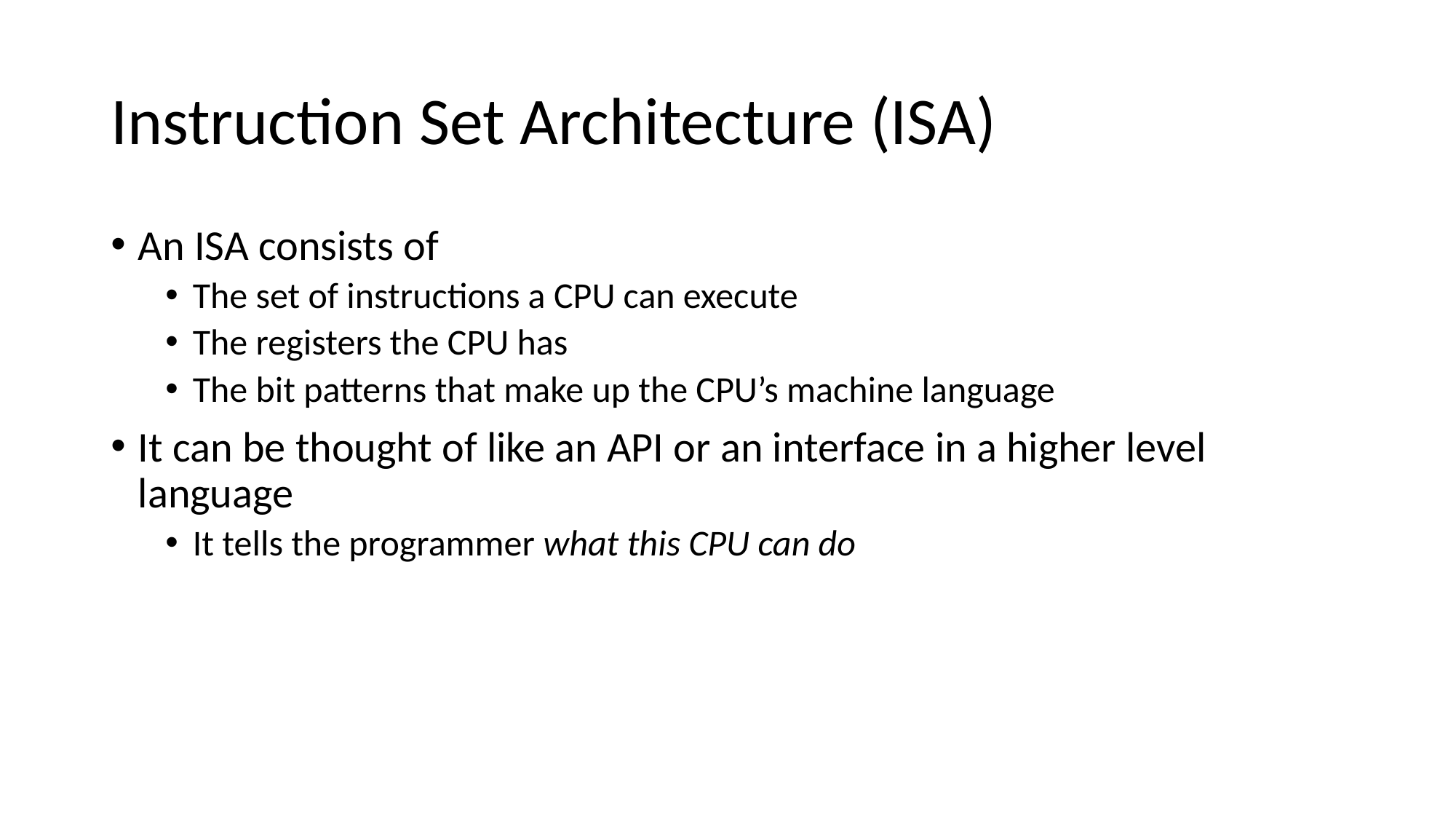

# Instruction Set Architecture (ISA)
An ISA consists of
The set of instructions a CPU can execute
The registers the CPU has
The bit patterns that make up the CPU’s machine language
It can be thought of like an API or an interface in a higher level language
It tells the programmer what this CPU can do